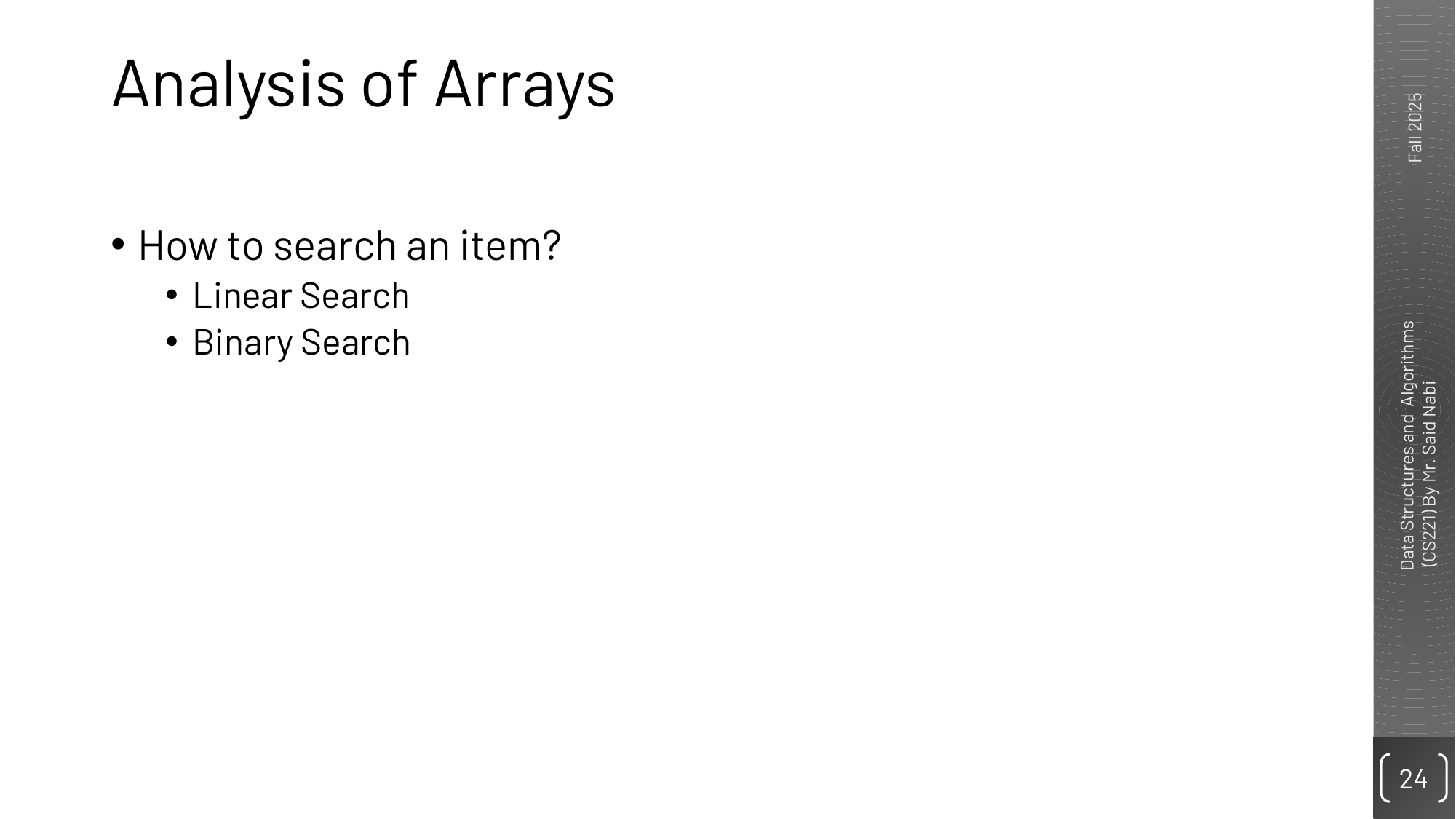

# Analysis of Arrays
How to search an item?
Linear Search
Binary Search